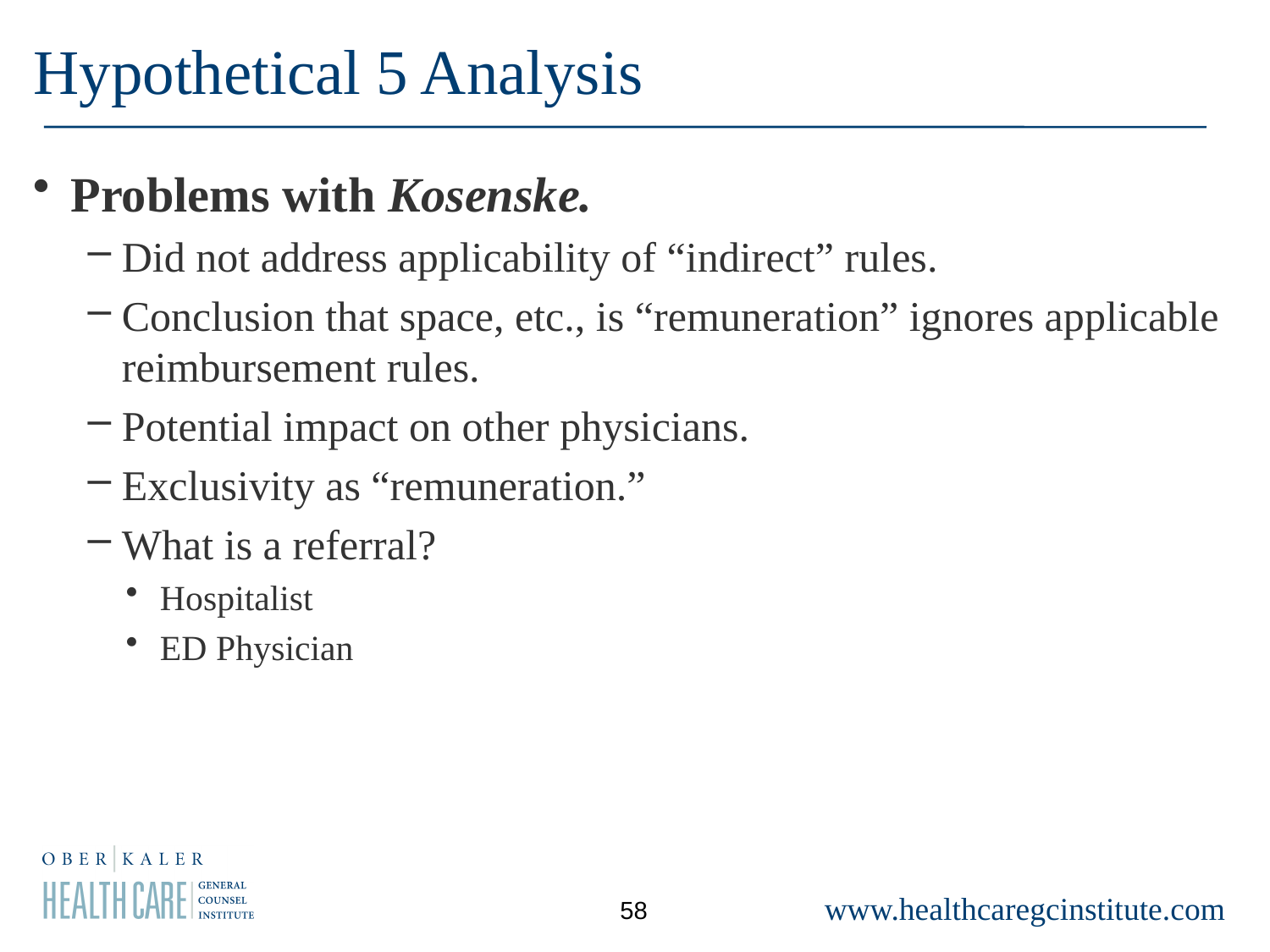

Hypothetical 5 Analysis
Problems with Kosenske.
Did not address applicability of “indirect” rules.
Conclusion that space, etc., is “remuneration” ignores applicable reimbursement rules.
Potential impact on other physicians.
Exclusivity as “remuneration.”
What is a referral?
Hospitalist
ED Physician

58